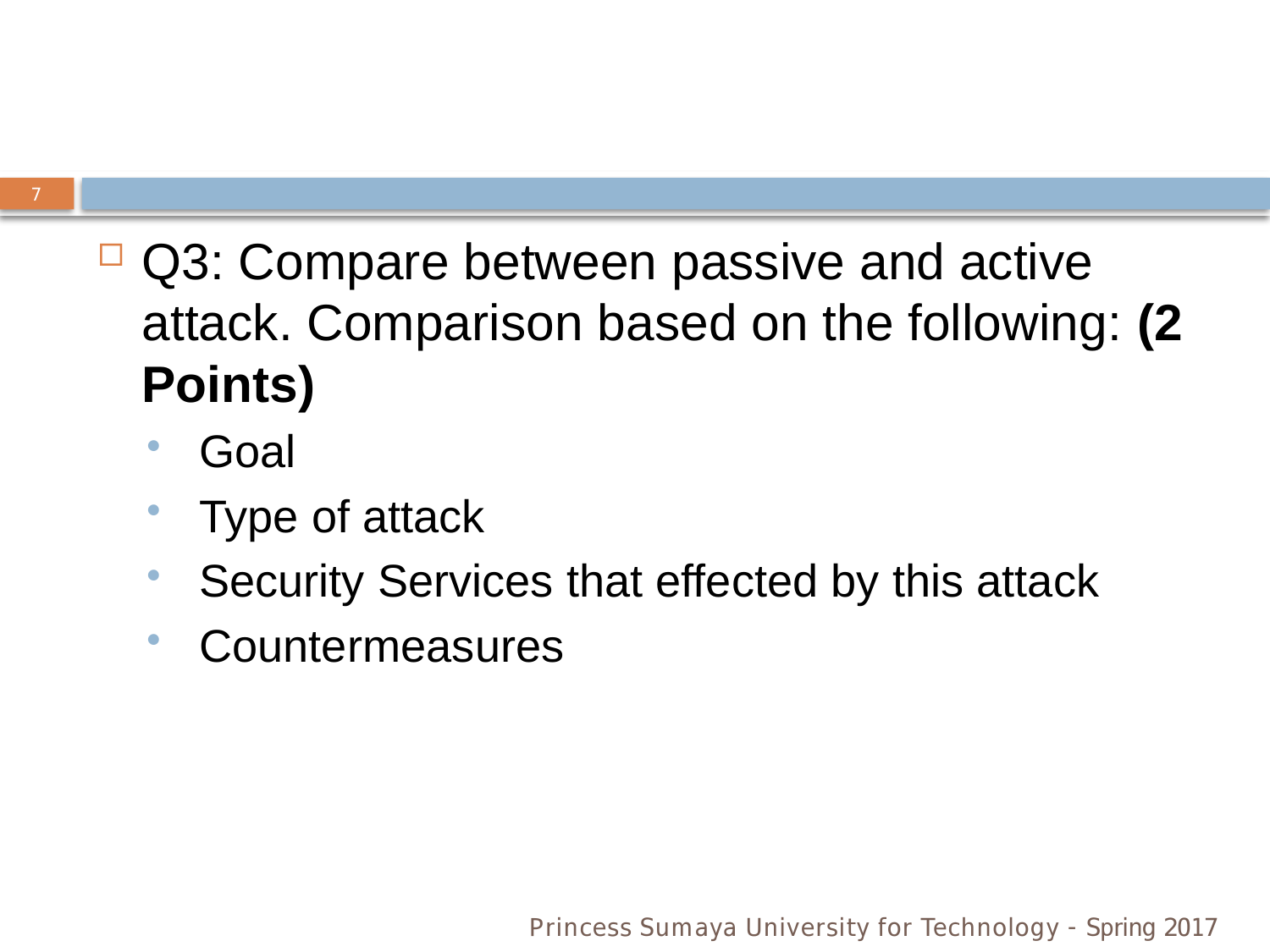

#
7
Q3: Compare between passive and active attack. Comparison based on the following: (2 Points)
 Goal
 Type of attack
 Security Services that effected by this attack
 Countermeasures

Princess Sumaya University for Technology - Spring 2017